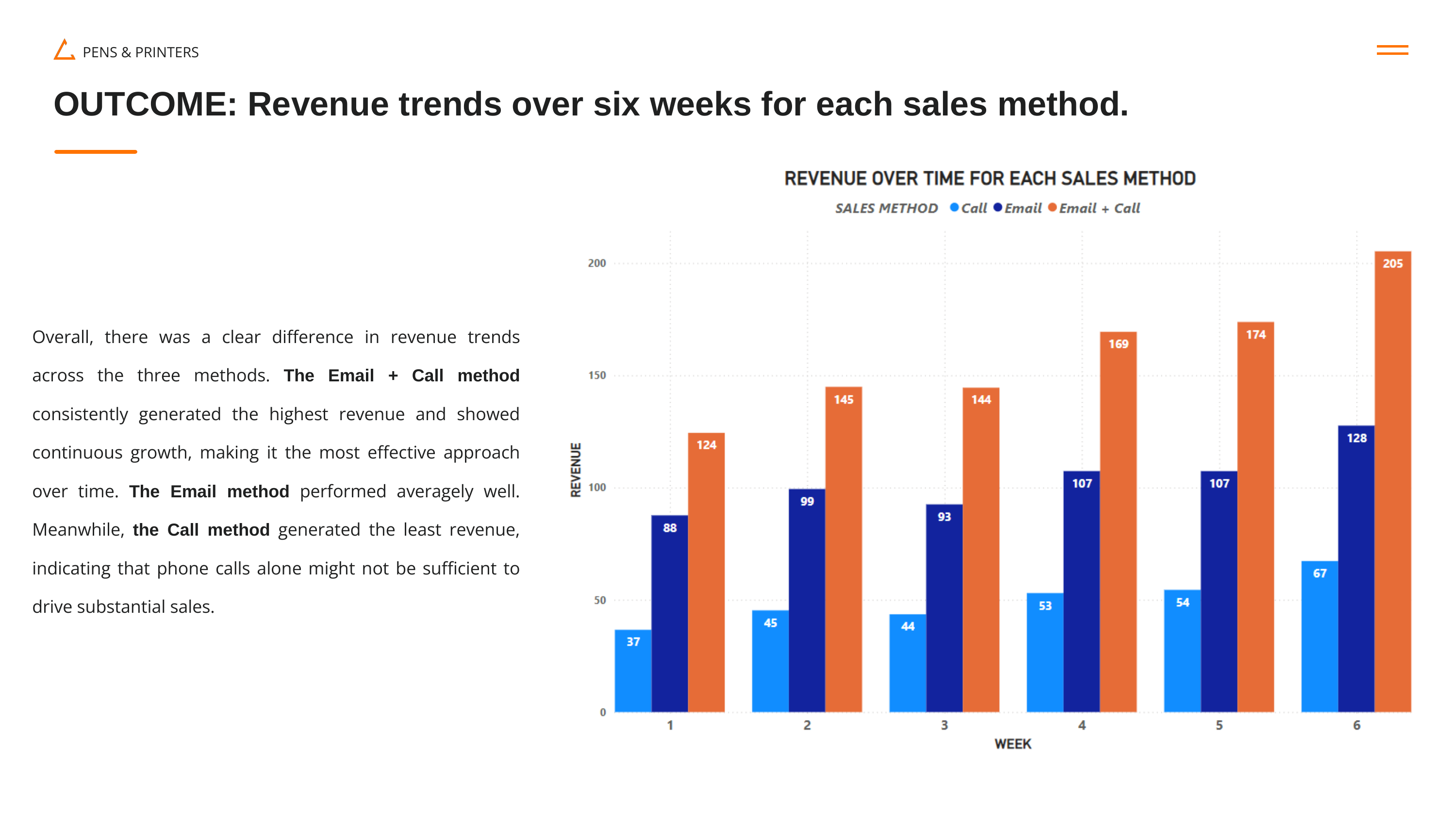

PENS & PRINTERS

OUTCOME: Revenue trends over six weeks for each sales method.

Overall, there was a clear difference in revenue trends across the three methods. The Email + Call method consistently generated the highest revenue and showed continuous growth, making it the most effective approach over time. The Email method performed averagely well. Meanwhile, the Call method generated the least revenue, indicating that phone calls alone might not be sufficient to drive substantial sales.